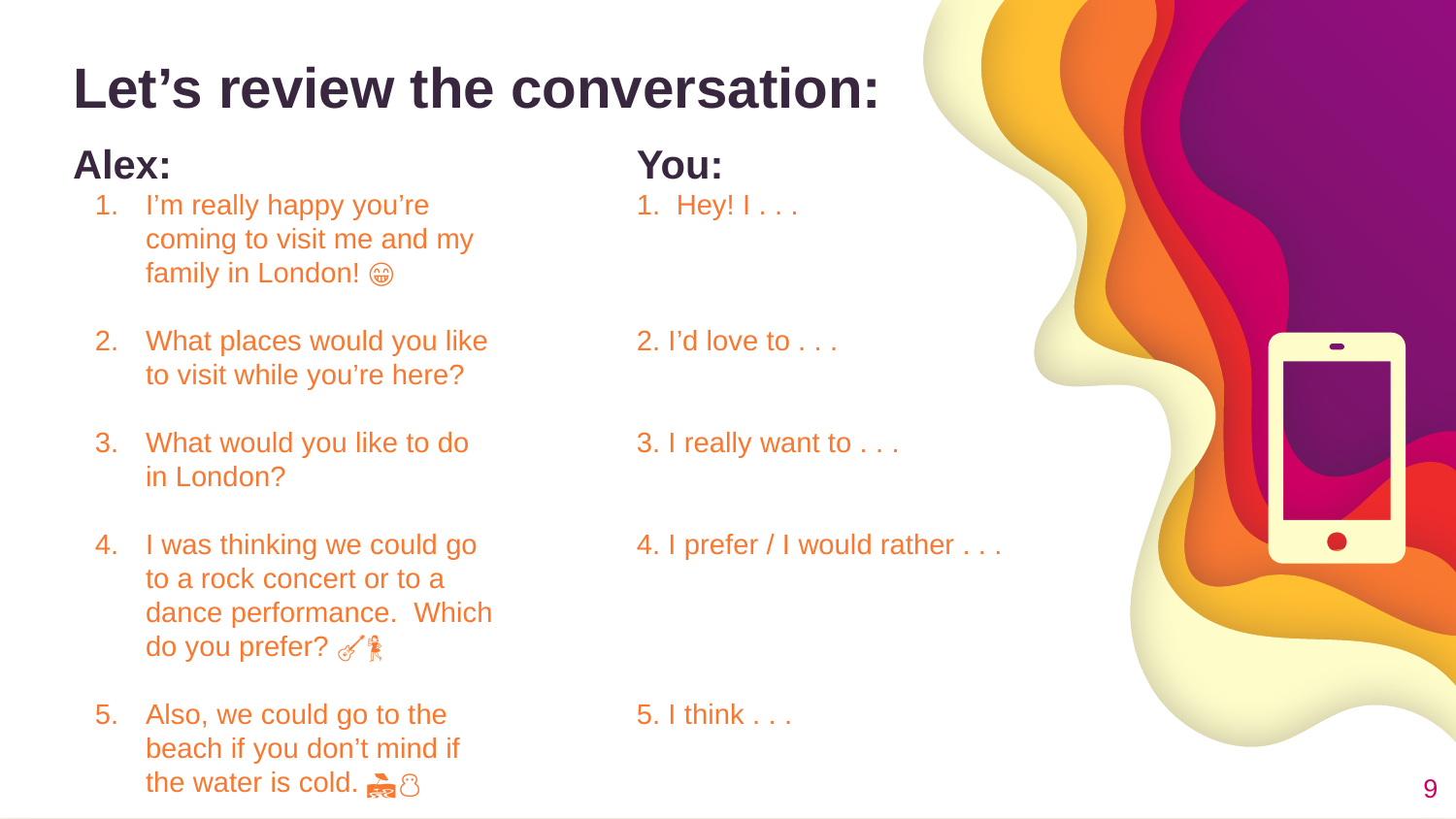

# Let’s review the conversation:
Alex:
I’m really happy you’re coming to visit me and my family in London! 😁

What places would you like to visit while you’re here?

What would you like to do in London?

I was thinking we could go to a rock concert or to a dance performance.  Which do you prefer? 🎸💃

Also, we could go to the beach if you don’t mind if the water is cold. 🏖⛄

You:
1.  Hey! I . . .

2. I’d love to . . .

3. I really want to . . .

4. I prefer / I would rather . . .

5. I think . . .

9